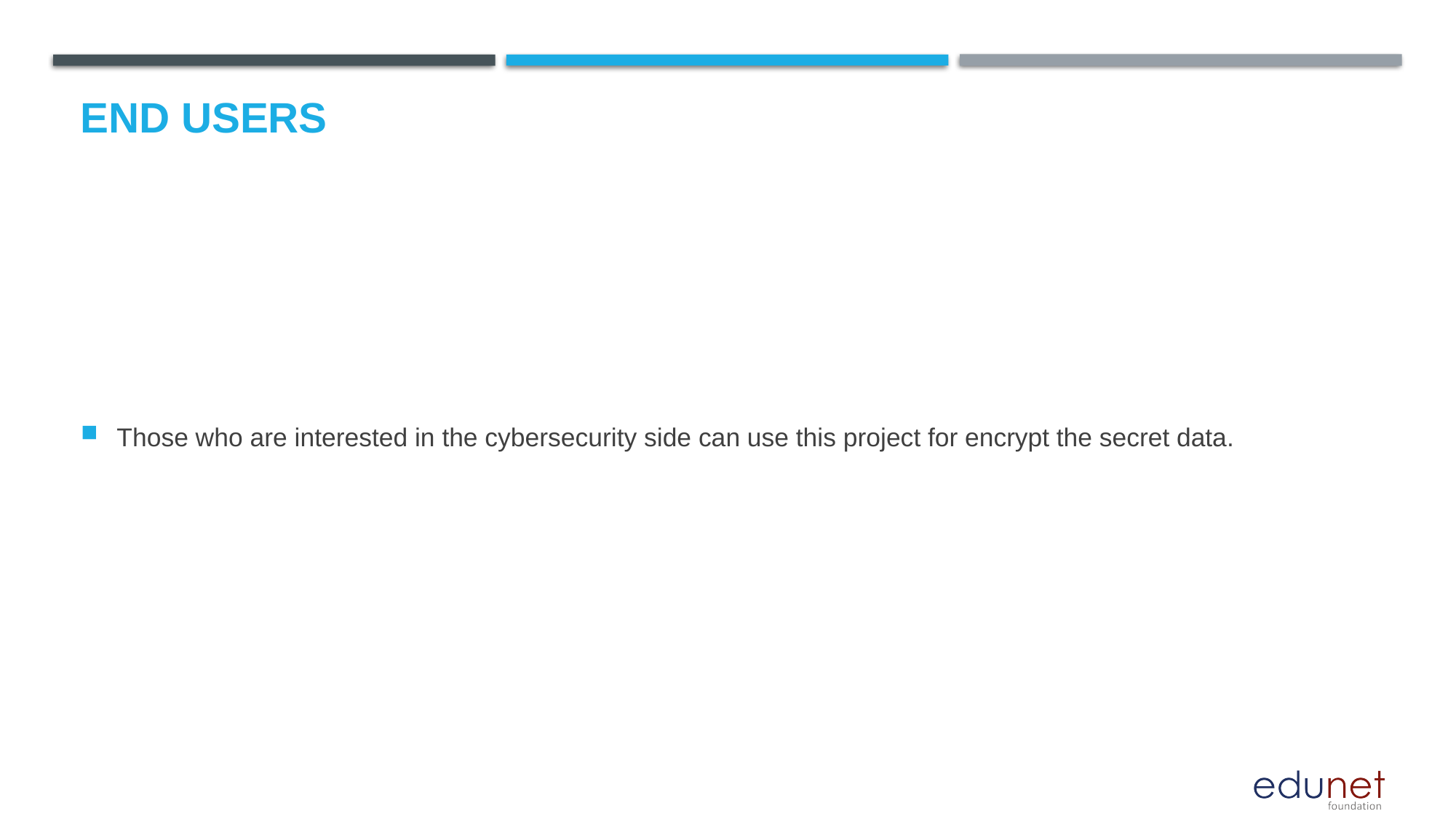

# End users
Those who are interested in the cybersecurity side can use this project for encrypt the secret data.